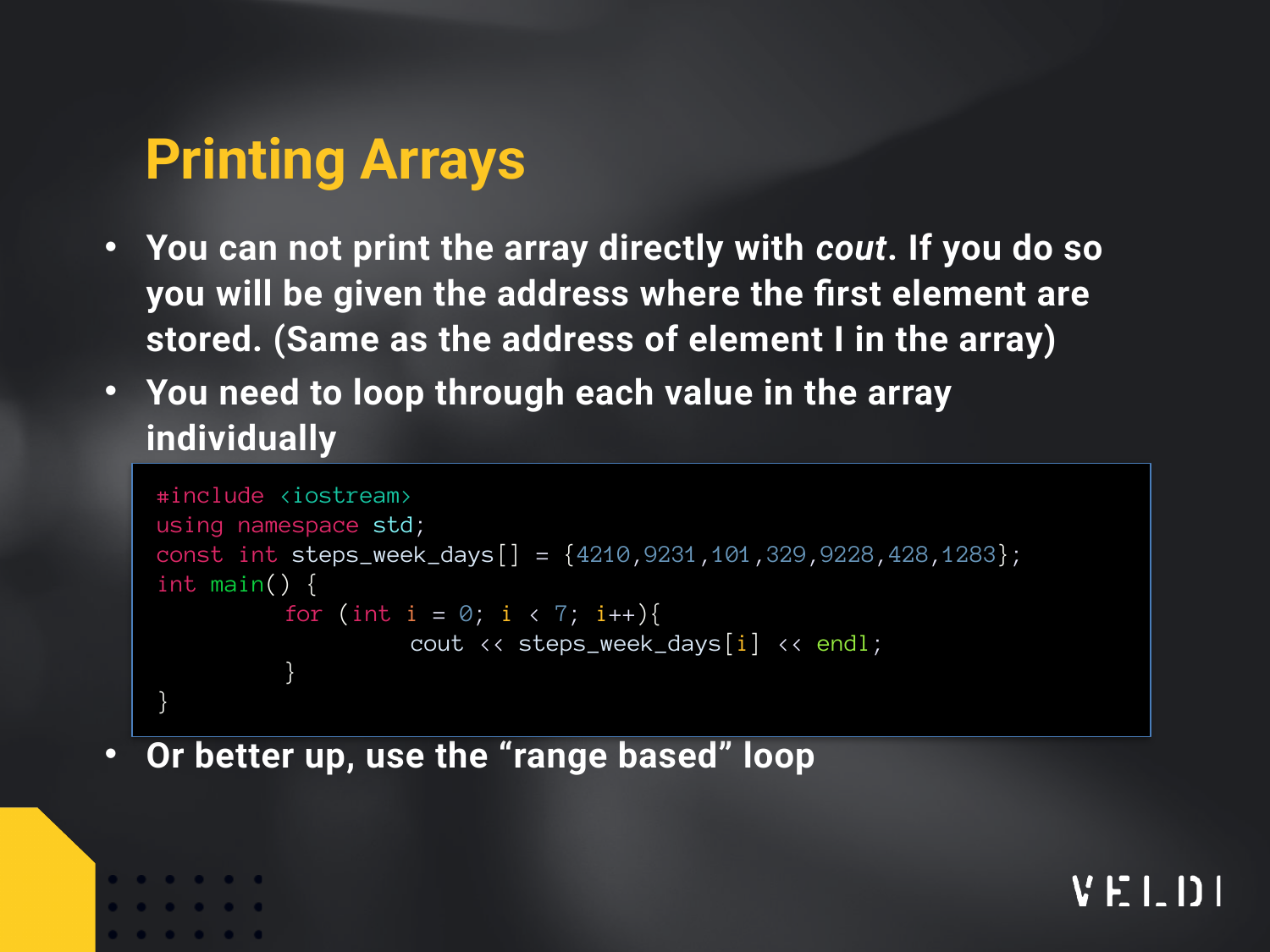

Printing Arrays
You can not print the array directly with cout. If you do so you will be given the address where the first element are stored. (Same as the address of element I in the array)
You need to loop through each value in the array individually

Or better up, use the “range based” loop

#include <iostream>
using namespace std;
const int steps_week_days[] = {4210,9231,101,329,9228,428,1283};
int main() {
	for (int i = 0; i < 7; i++){
		cout << steps_week_days[i] << endl;
	}
}